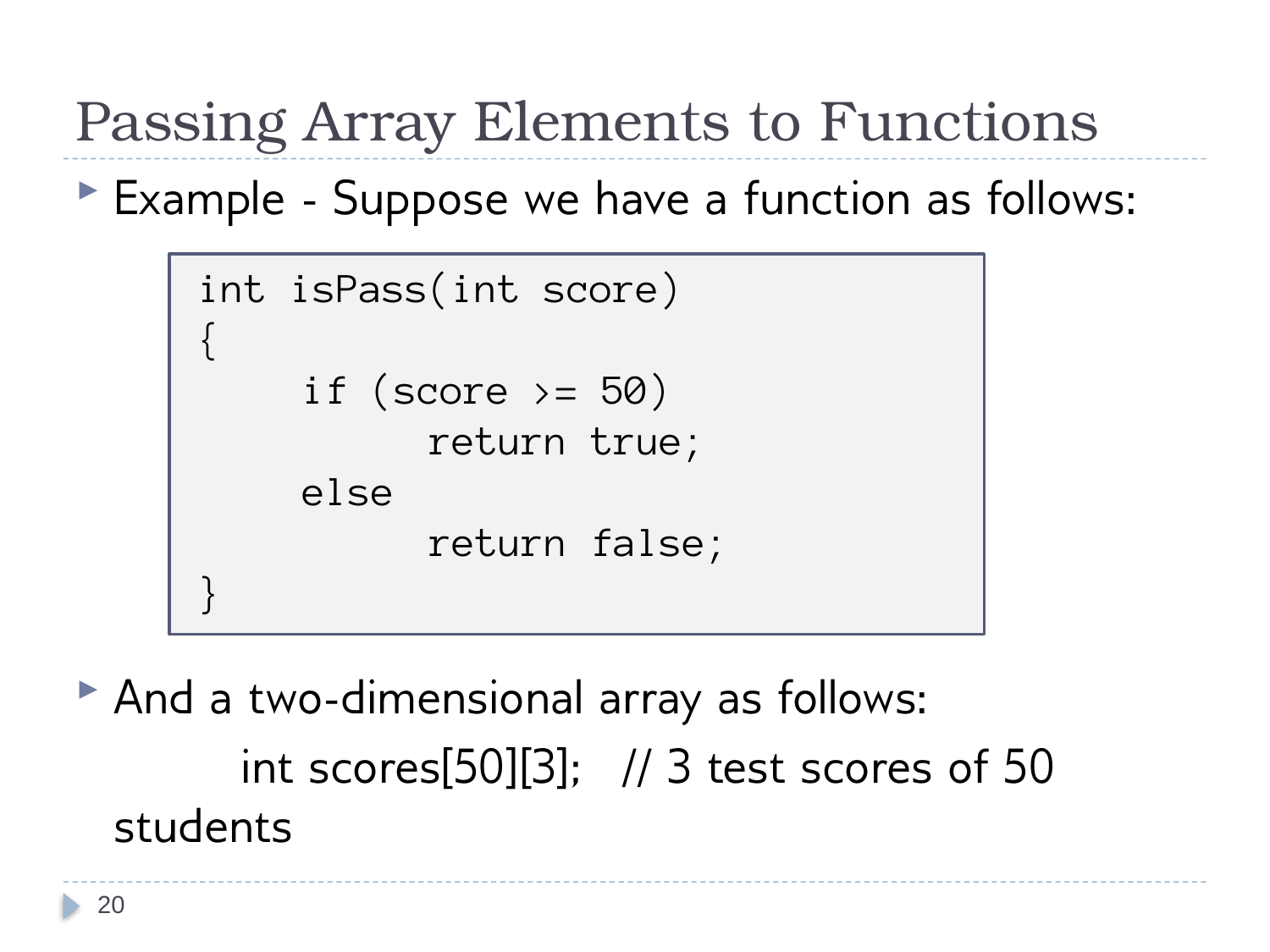

# Passing Array Elements to Functions
Example - Suppose we have a function as follows:

And a two-dimensional array as follows:
		int scores[50][3];	// 3 test scores of 50 students
 int isPass(int score)
 {
 	if (score >= 50)
 		return true;
	else
		return false;
 }

20